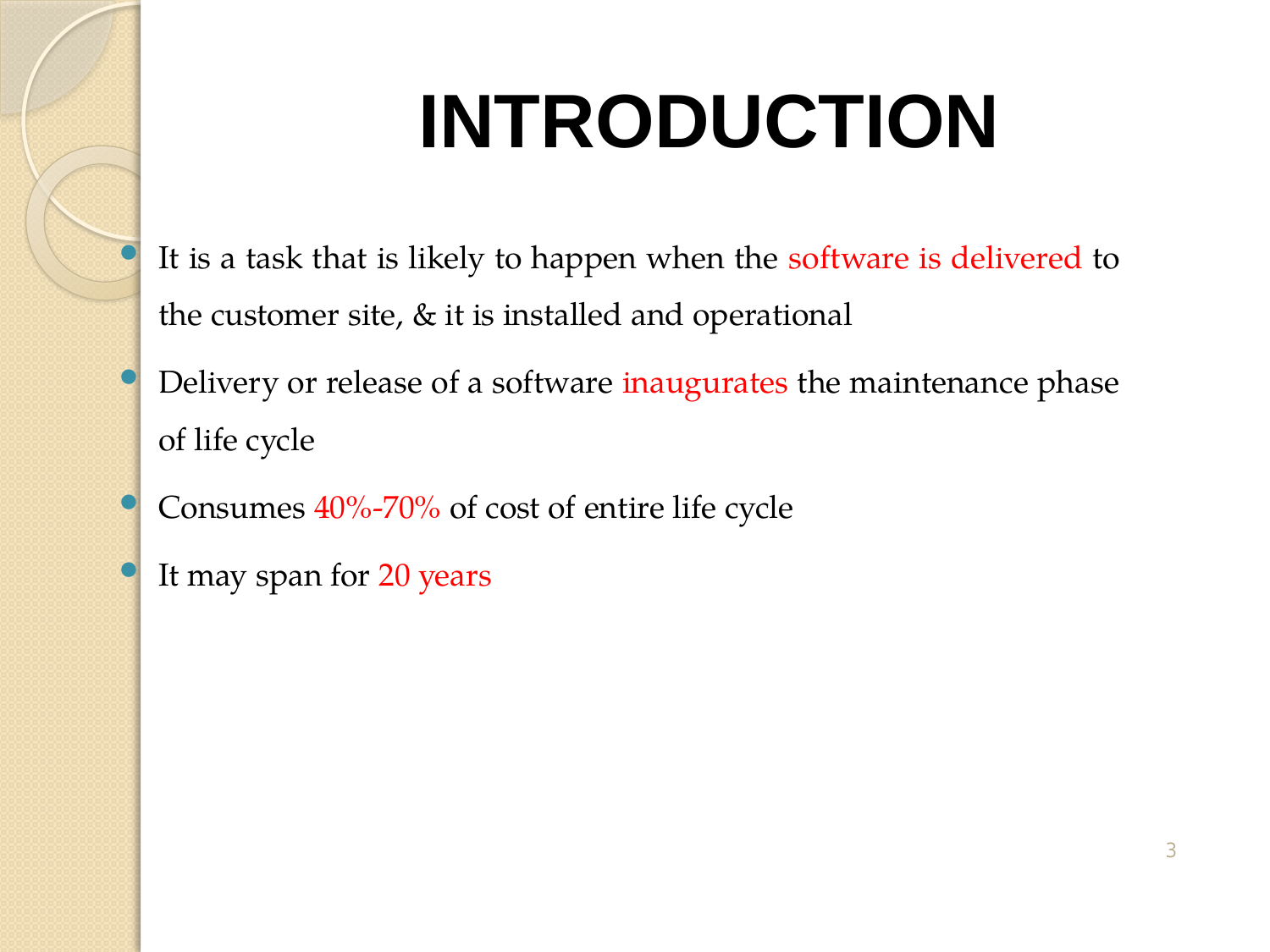

# INTRODUCTION
It is a task that is likely to happen when the software is delivered to the customer site, & it is installed and operational
Delivery or release of a software inaugurates the maintenance phase of life cycle
Consumes 40%-70% of cost of entire life cycle
It may span for 20 years
3